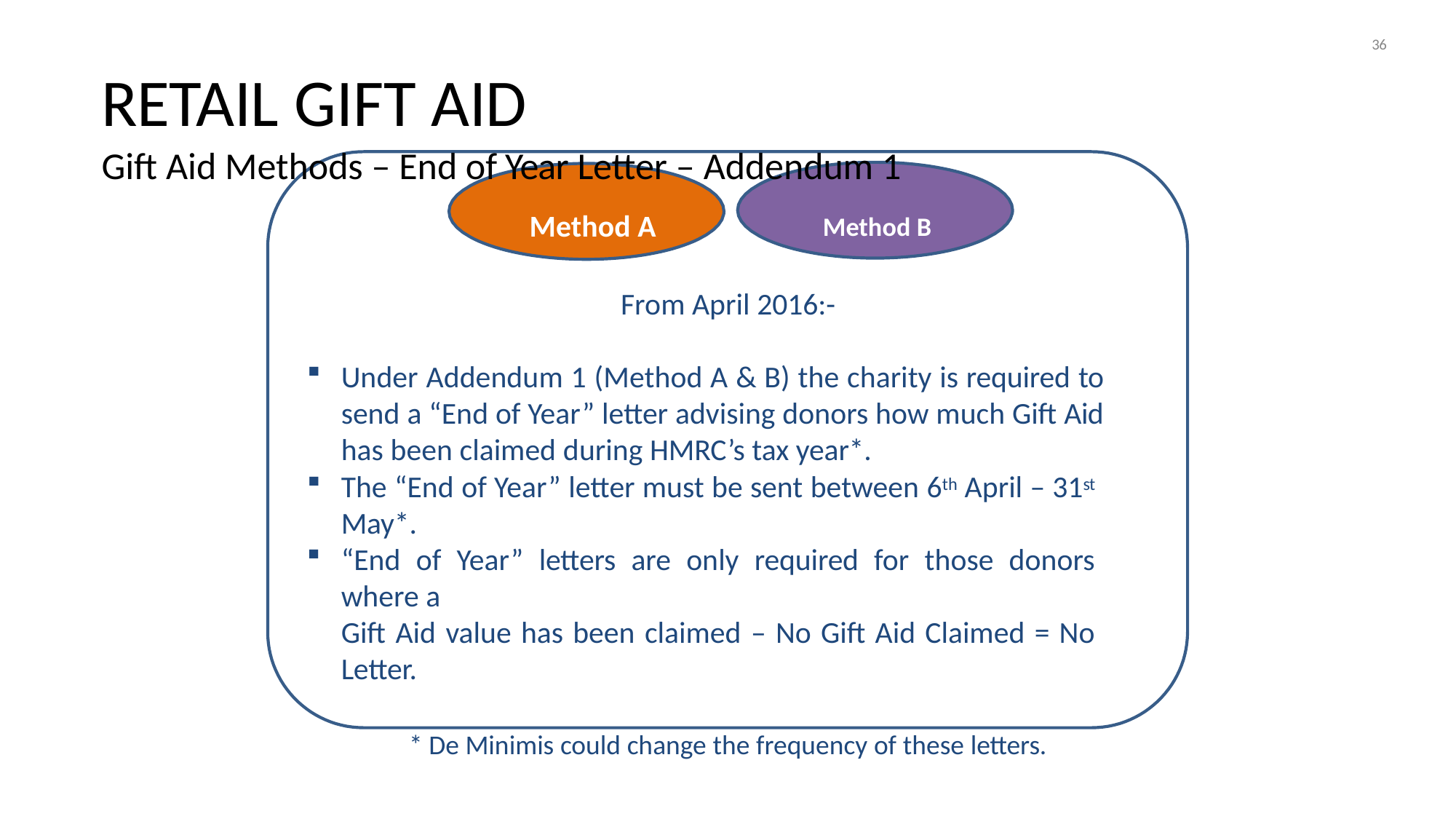

36
# RETAIL GIFT AID
Gift Aid Methods – End of Year Letter – Addendum 1

Method A	Method B

From April 2016:-
Under Addendum 1 (Method A & B) the charity is required to send a “End of Year” letter advising donors how much Gift Aid has been claimed during HMRC’s tax year*.
The “End of Year” letter must be sent between 6th April – 31st May*.
“End of Year” letters are only required for those donors where a
Gift Aid value has been claimed – No Gift Aid Claimed = No Letter.

* De Minimis could change the frequency of these letters.